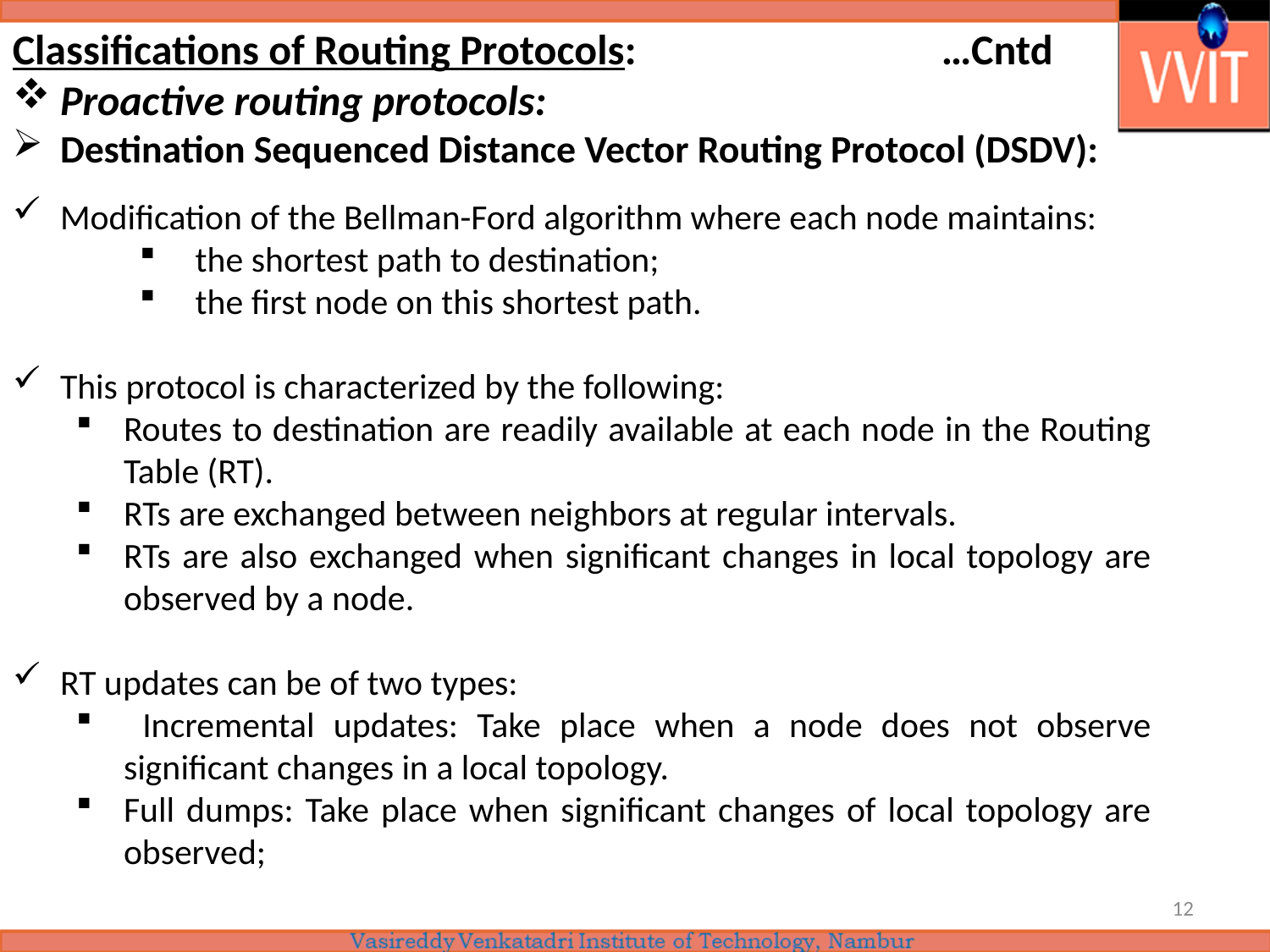

Classifications of Routing Protocols:                                …Cntd
Proactive routing protocols:
Destination Sequenced Distance Vector Routing Protocol (DSDV):

Modification of the Bellman-Ford algorithm where each node maintains:
 the shortest path to destination;
 the first node on this shortest path.

This protocol is characterized by the following:
Routes to destination are readily available at each node in the Routing Table (RT).
RTs are exchanged between neighbors at regular intervals.
RTs are also exchanged when significant changes in local topology are observed by a node.

RT updates can be of two types:
 Incremental updates: Take place when a node does not observe significant changes in a local topology.
Full dumps: Take place when significant changes of local topology are observed;
12